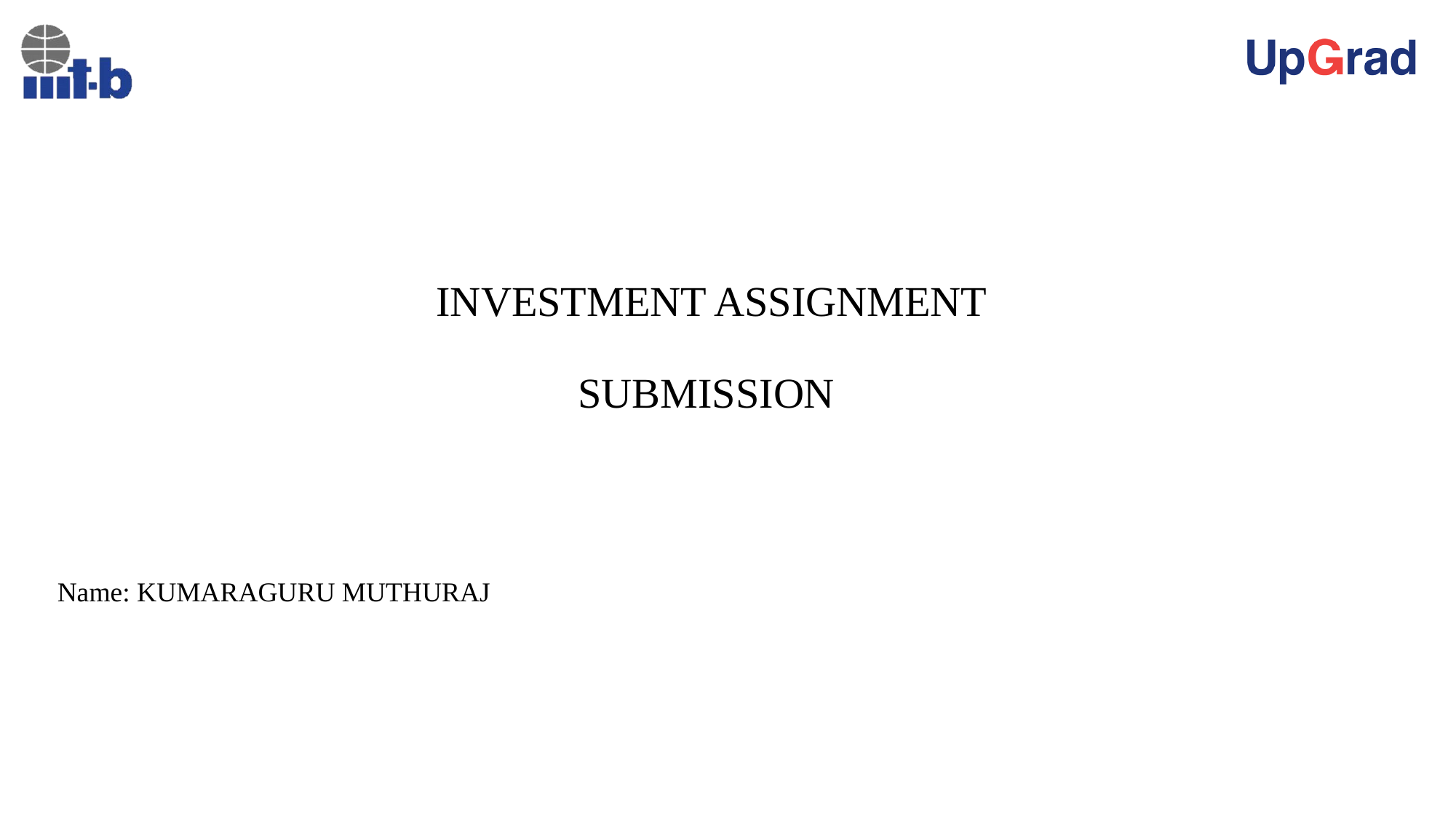

# INVESTMENT ASSIGNMENT SUBMISSION
Name: KUMARAGURU MUTHURAJ